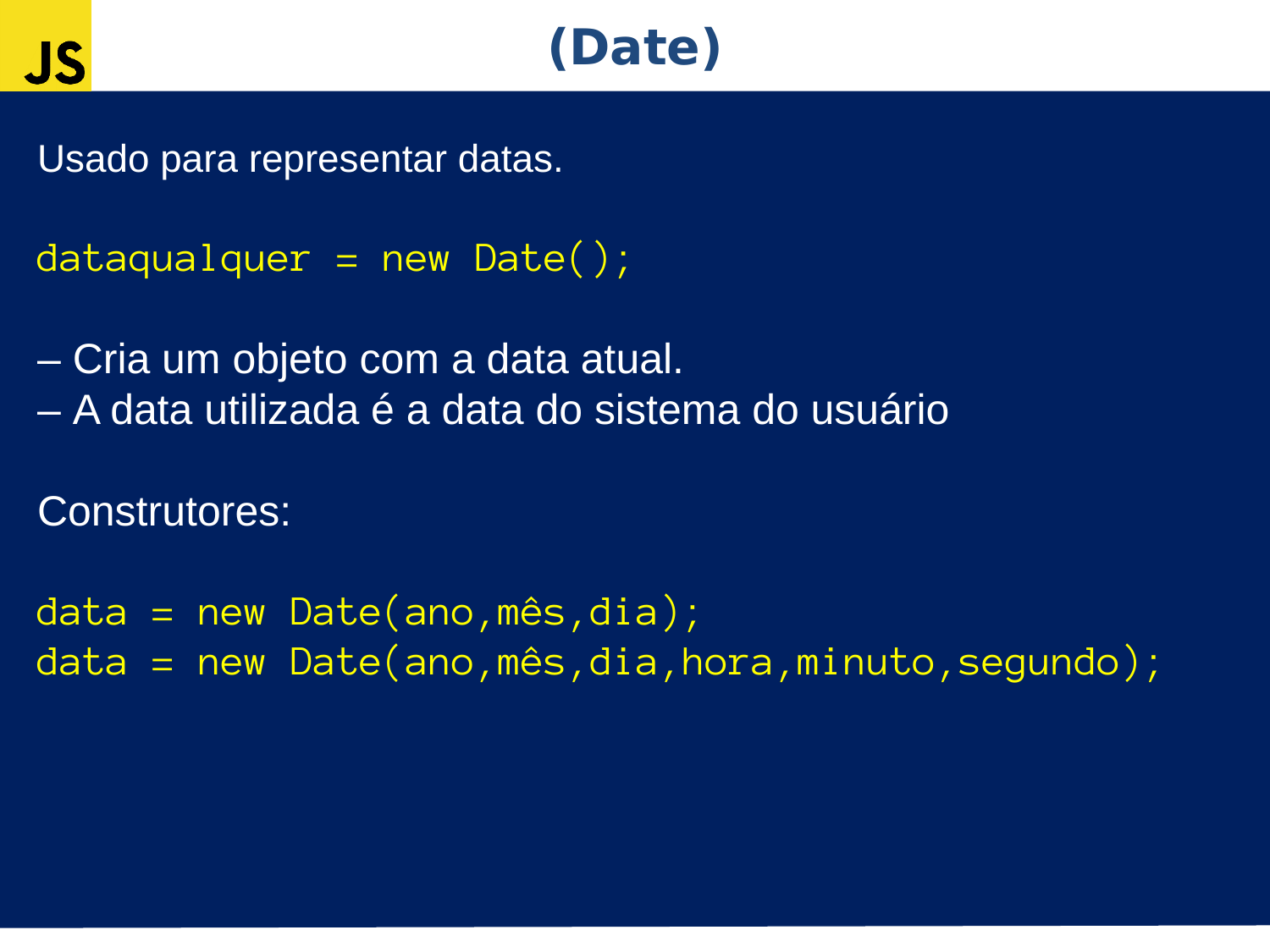

(Date)
Usado para representar datas.

dataqualquer = new Date();

– Cria um objeto com a data atual.
– A data utilizada é a data do sistema do usuário

Construtores:

data = new Date(ano,mês,dia);
data = new Date(ano,mês,dia,hora,minuto,segundo);